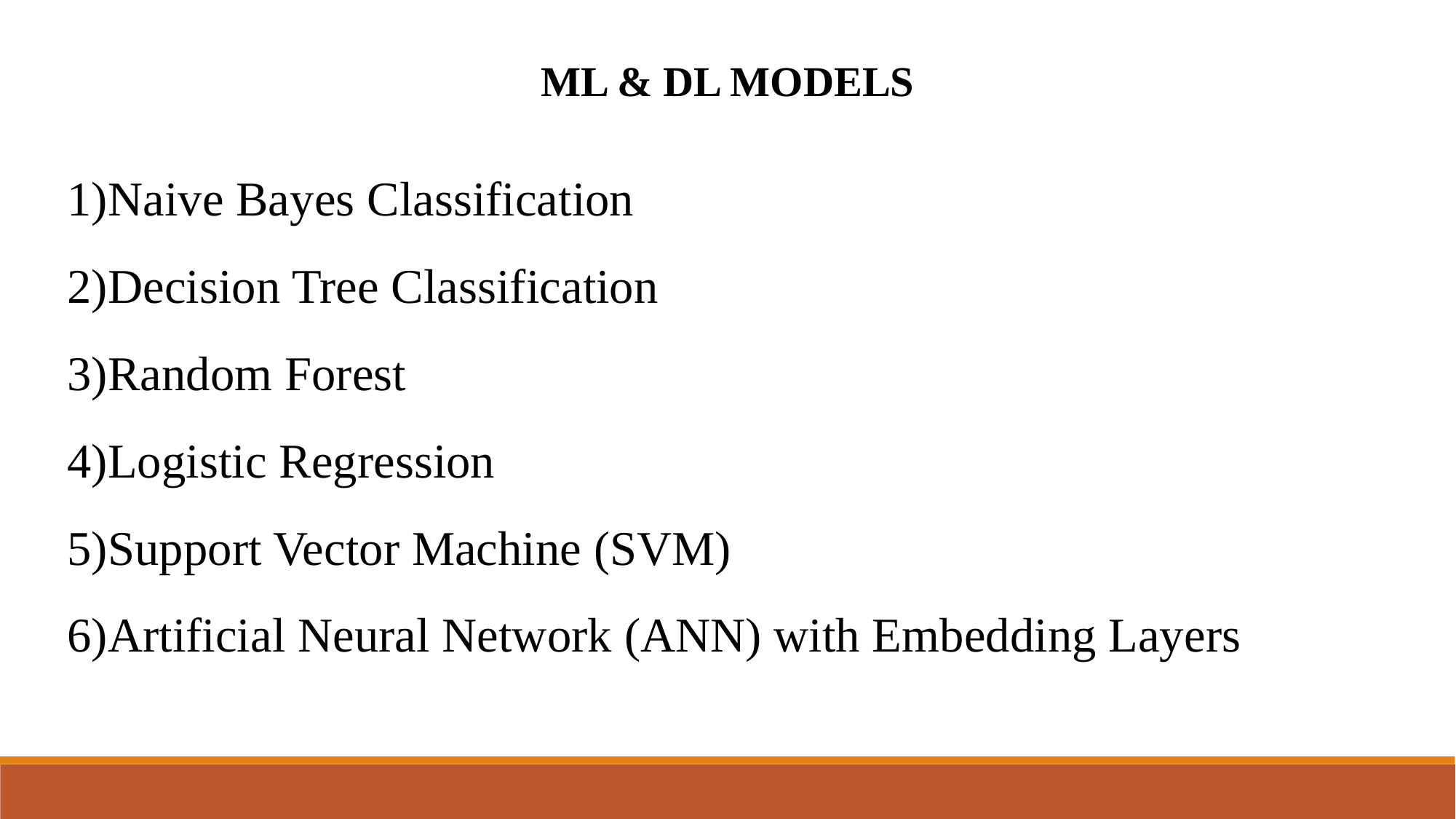

ML & DL MODELS
Naive Bayes Classification
Decision Tree Classification
Random Forest
Logistic Regression
Support Vector Machine (SVM)
Artificial Neural Network (ANN) with Embedding Layers